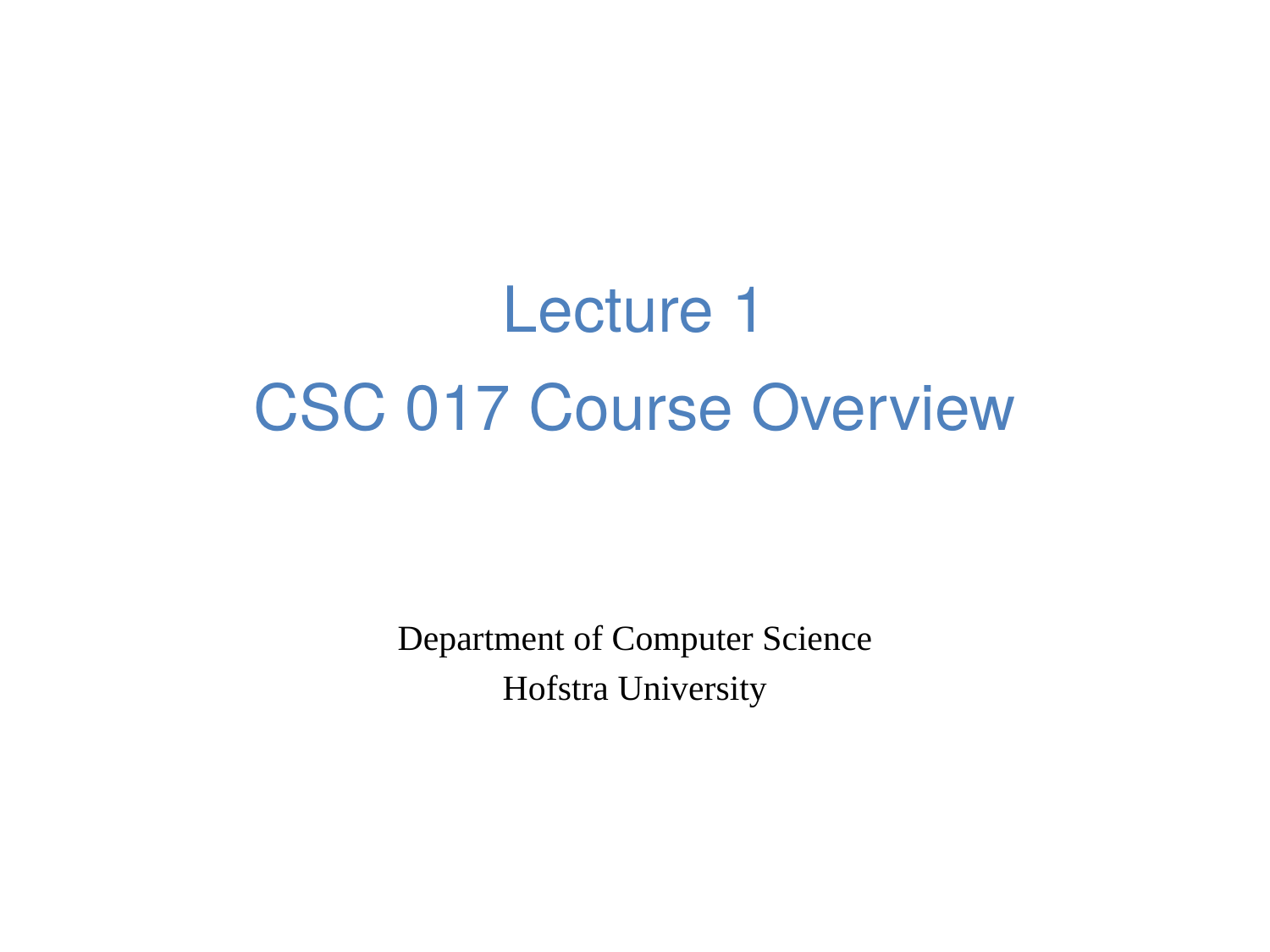

# Lecture 1 CSC 017 Course Overview
Department of Computer Science
Hofstra University